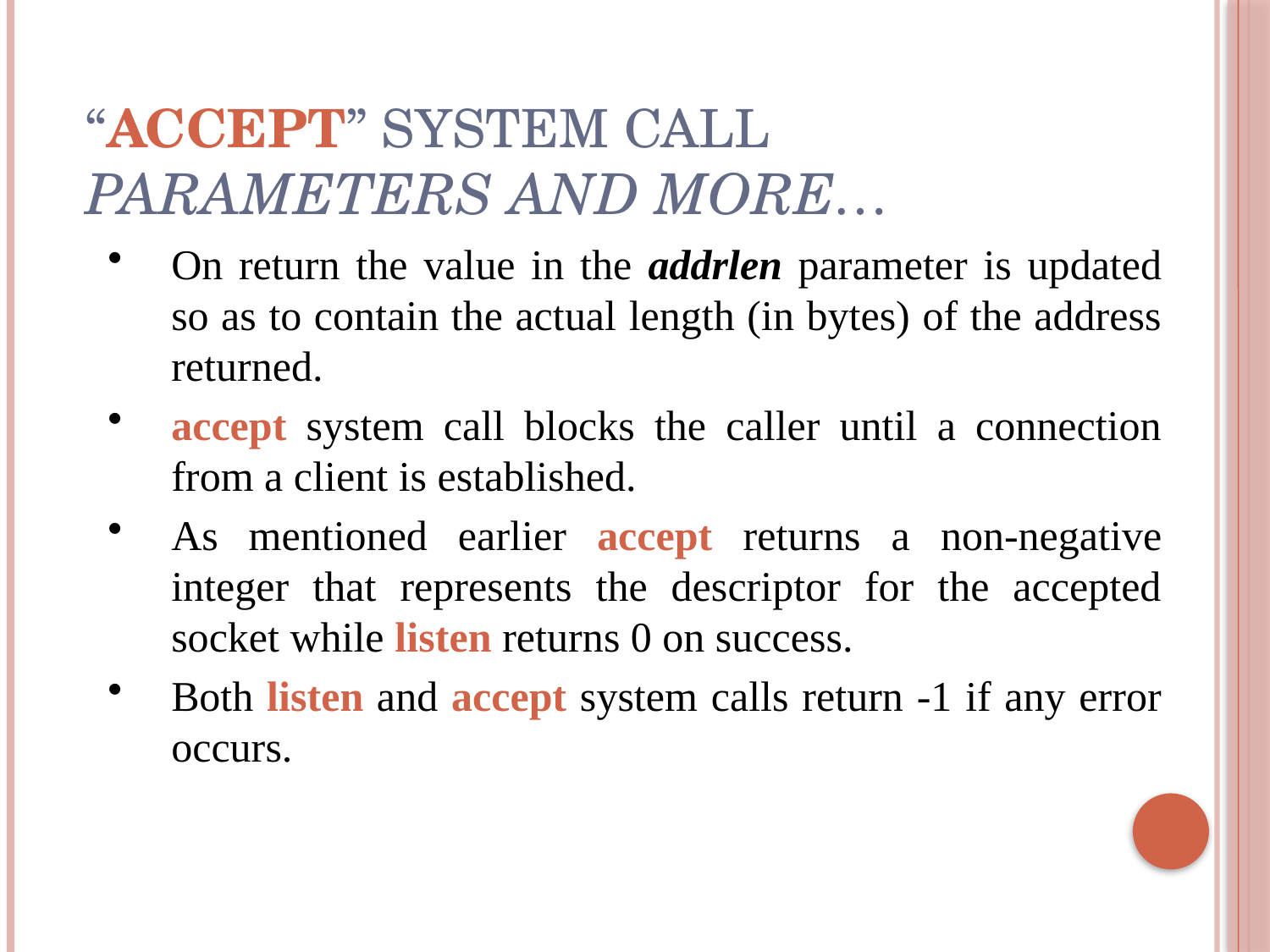

“accept” System Call
Parameters and more…
On return the value in the addrlen parameter is updated so as to contain the actual length (in bytes) of the address returned.
accept system call blocks the caller until a connection from a client is established.
As mentioned earlier accept returns a non-negative integer that represents the descriptor for the accepted socket while listen returns 0 on success.
Both listen and accept system calls return -1 if any error occurs.